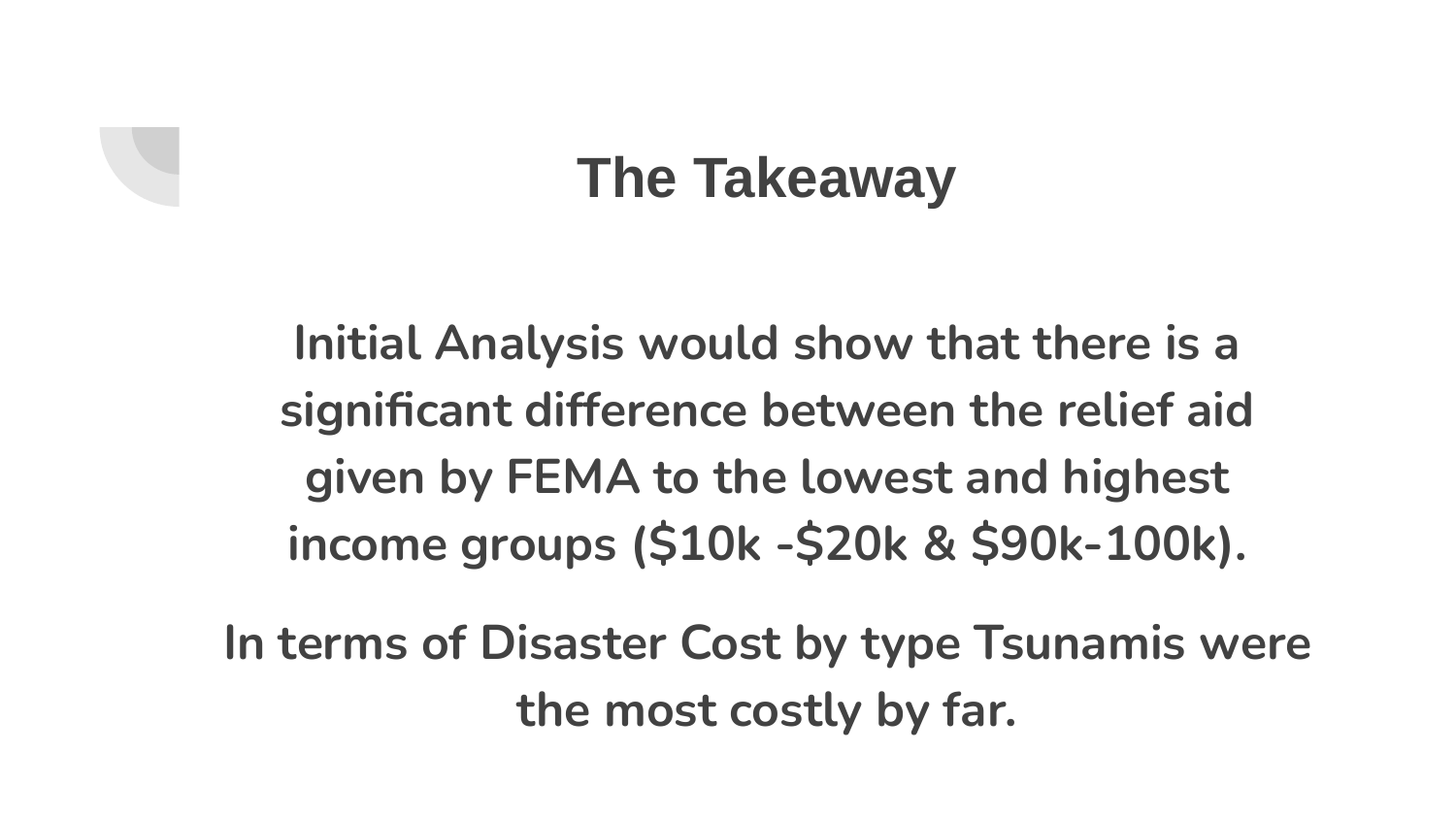

# The Takeaway
Initial Analysis would show that there is a significant difference between the relief aid given by FEMA to the lowest and highest income groups ($10k -$20k & $90k-100k).
In terms of Disaster Cost by type Tsunamis were the most costly by far.